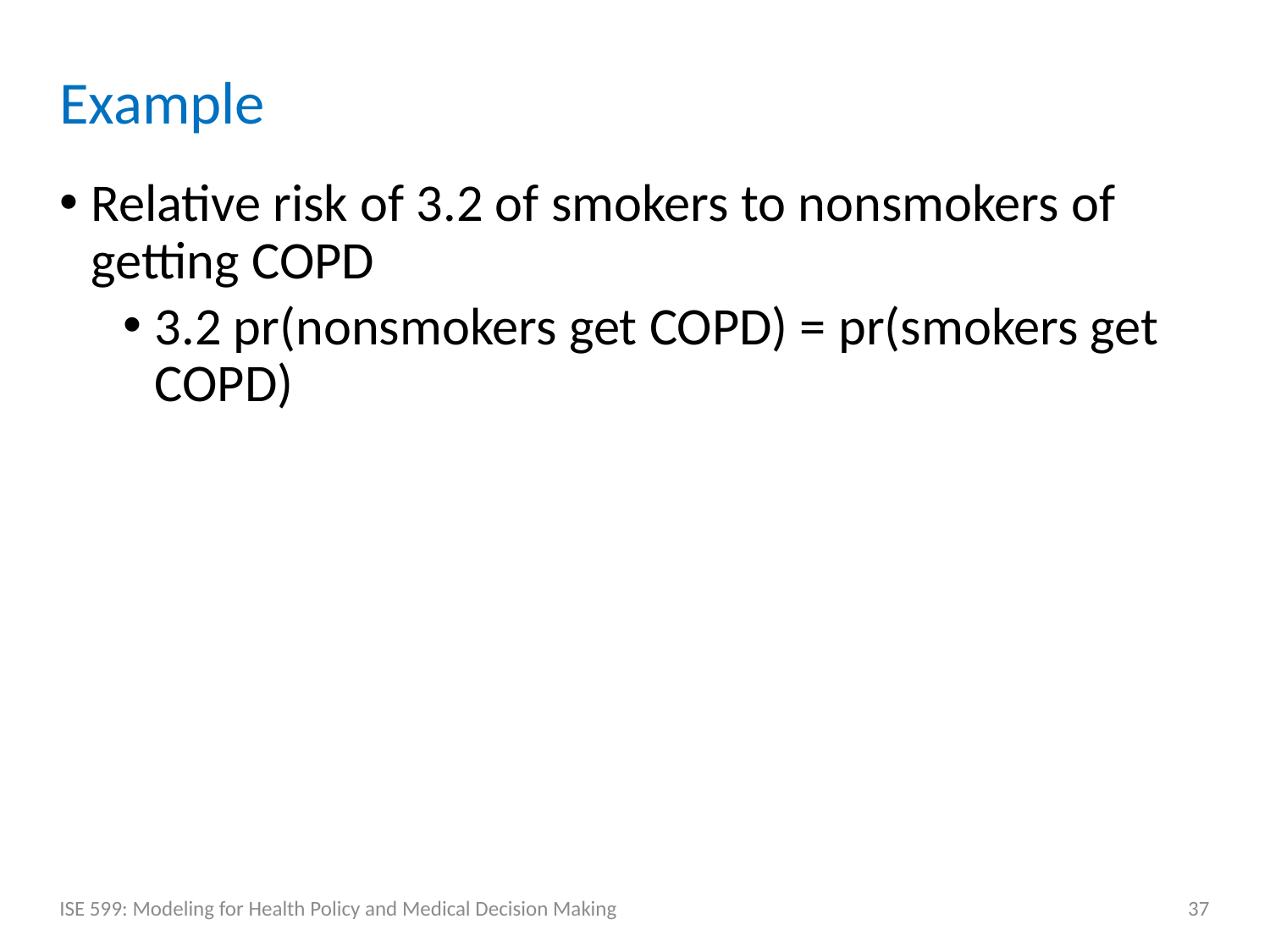

# Example
Relative risk of 3.2 of smokers to nonsmokers of getting COPD
3.2 pr(nonsmokers get COPD) = pr(smokers get COPD)

ISE 599: Modeling for Health Policy and Medical Decision Making
37